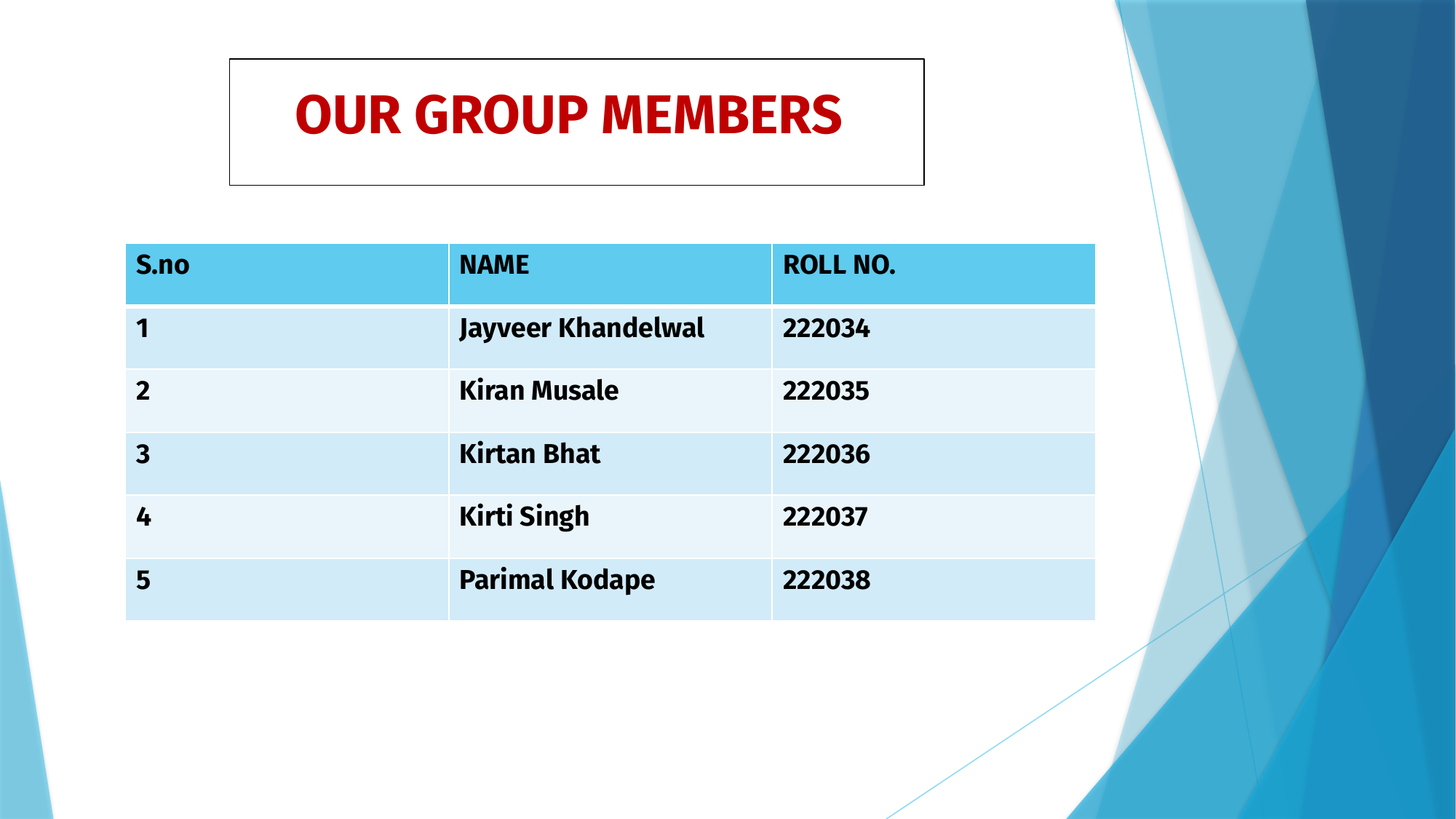

OUR GROUP MEMBERS
| S.no | NAME | ROLL NO. |
| --- | --- | --- |
| 1 | Jayveer Khandelwal | 222034 |
| 2 | Kiran Musale | 222035 |
| 3 | Kirtan Bhat | 222036 |
| 4 | Kirti Singh | 222037 |
| 5 | Parimal Kodape | 222038 |